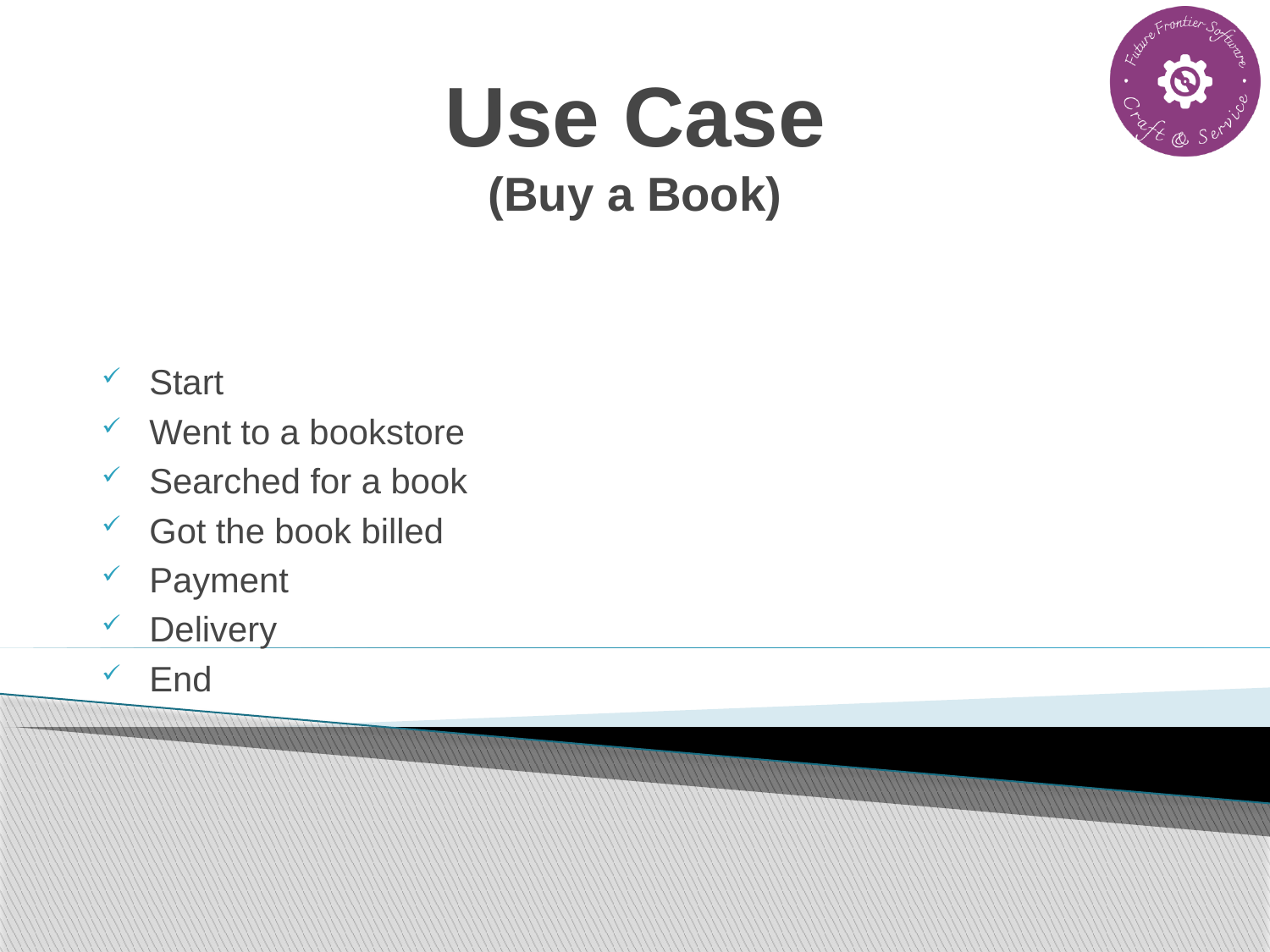

# Use Case (Buy a Book)

Start
Went to a bookstore
Searched for a book
Got the book billed
Payment
Delivery
End